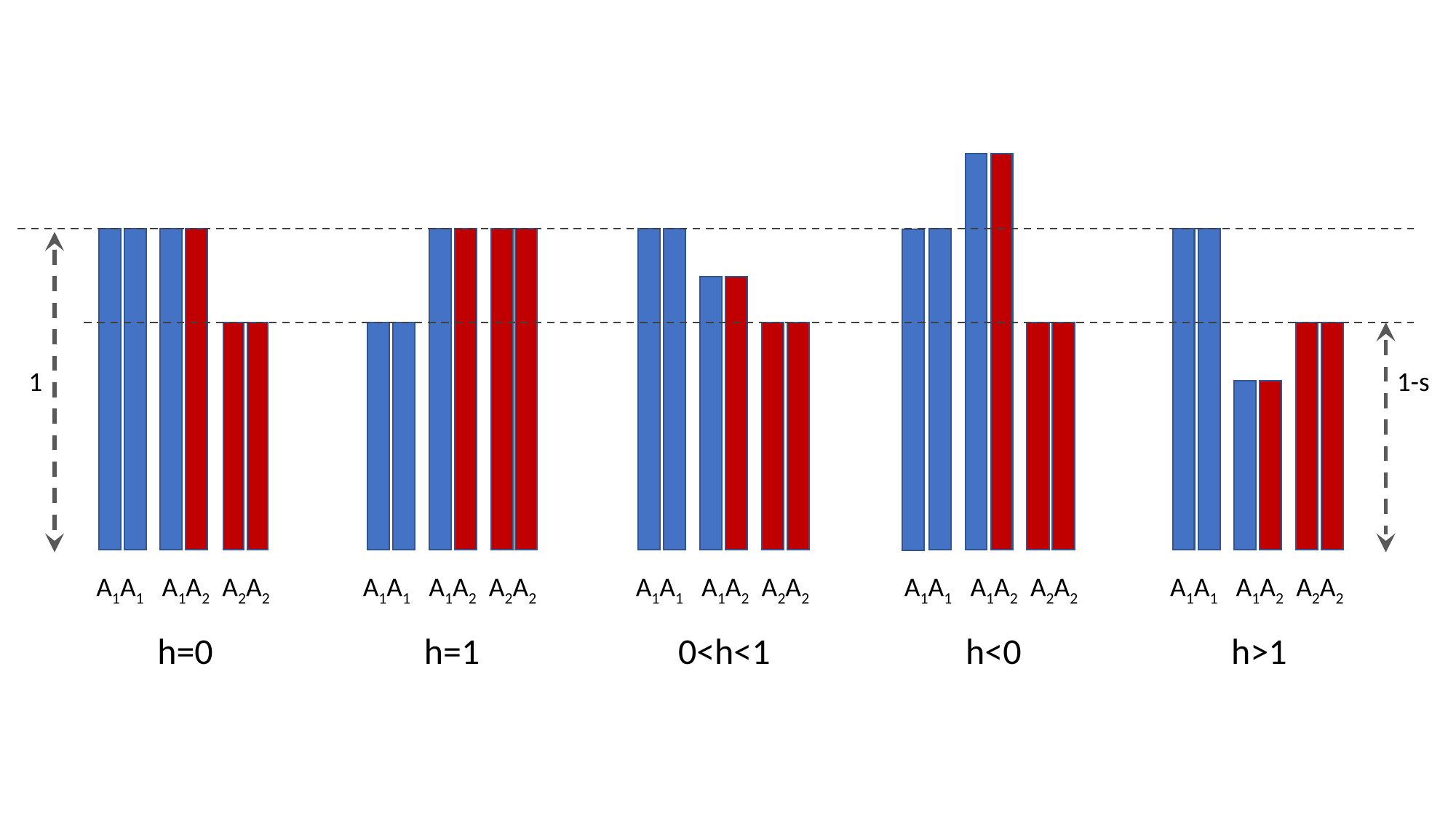

1
1-s

A1A1
A1A2
A2A2
A1A1
A1A2
A2A2
A1A1
A1A2
A2A2
A1A1
A1A2
A2A2
A1A1
A1A2
A2A2
h=0
h=1
0<h<1
h<0
h>1